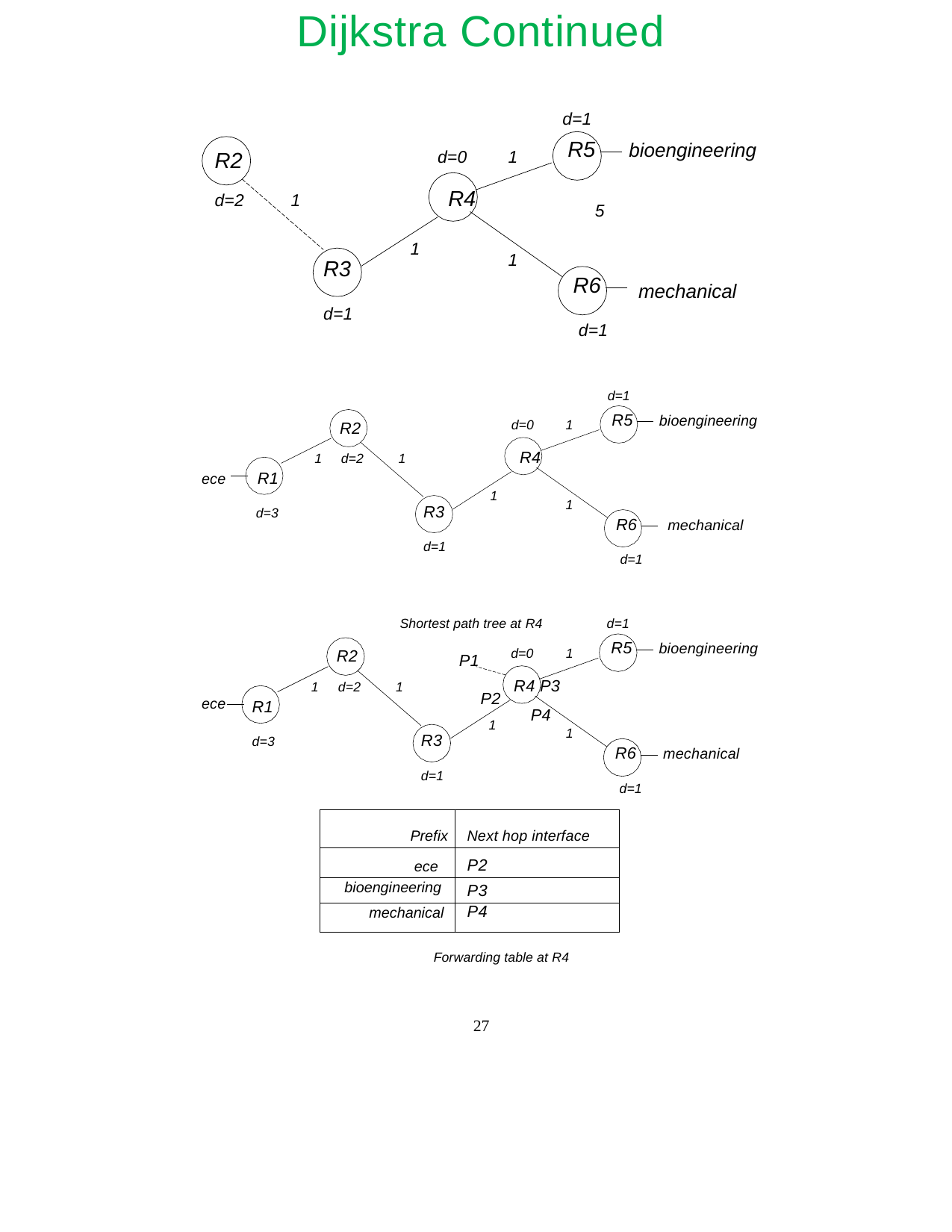

Dijkstra Continued
d=1

R5	bioengineering

d=0
1
R2
d=2

R4
1
5

1

1
R3

R6
mechanical

d=1
d=1
d=1

R5	bioengineering

d=0
1
R2
1	d=2

R4
1

ece	R1

1

1
R3
d=3

R6	mechanical

d=1
d=1
Shortest path tree at R4
d=1

R5	bioengineering

d=0 	1
R4 P3  P4
1
R2
1	d=2

P1

1

P2
1
ece

R1

R3
d=3

R6	mechanical

d=1
d=1
| Prefix | Next hop interface |
| --- | --- |
| ece | P2 |
| bioengineering | P3 |
| mechanical | P4 |
Forwarding table at R4
27